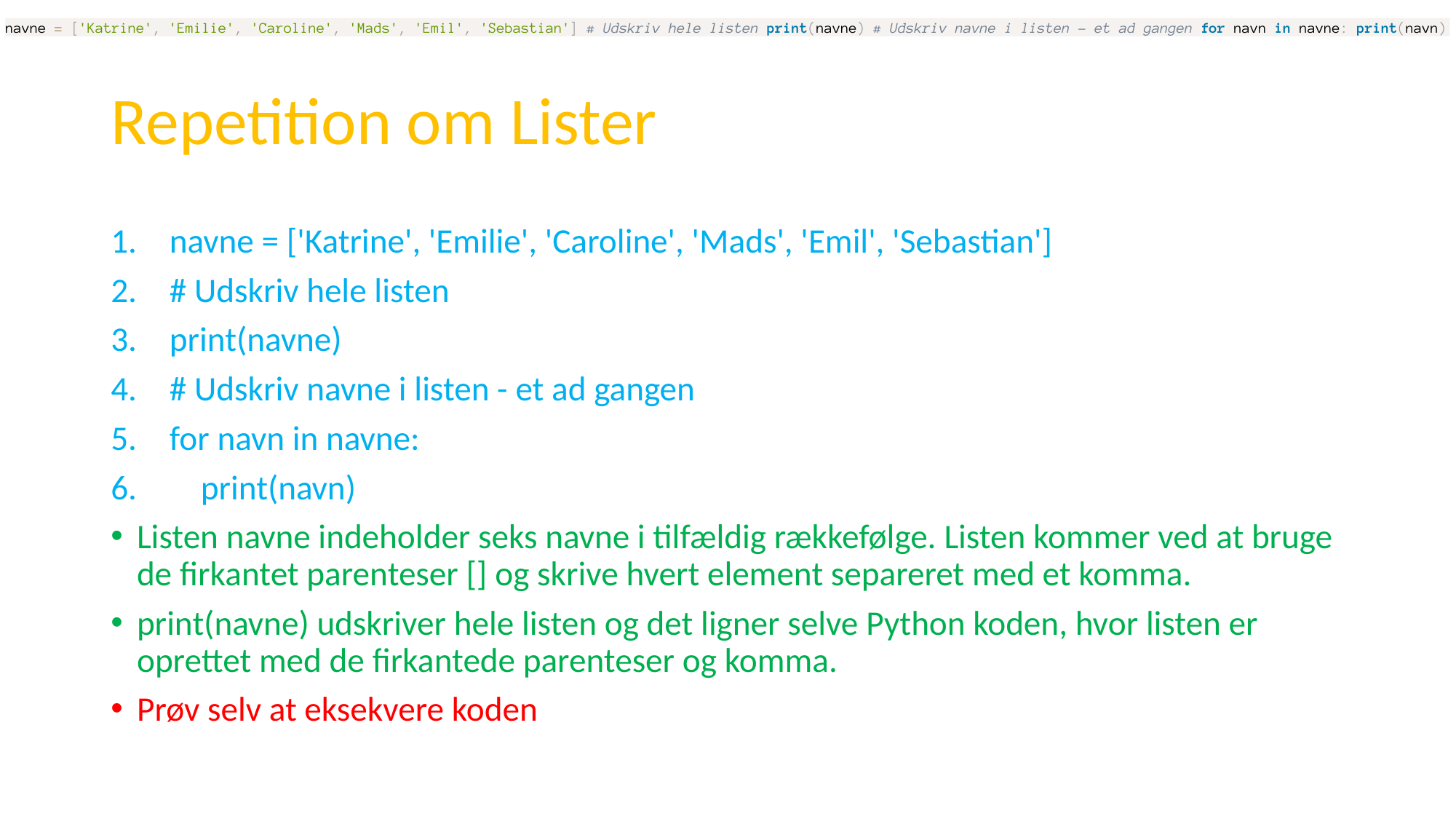

navne = ['Katrine', 'Emilie', 'Caroline', 'Mads', 'Emil', 'Sebastian'] # Udskriv hele listen print(navne) # Udskriv navne i listen - et ad gangen for navn in navne: print(navn)
# Repetition om Lister
navne = ['Katrine', 'Emilie', 'Caroline', 'Mads', 'Emil', 'Sebastian']
# Udskriv hele listen
print(navne)
# Udskriv navne i listen - et ad gangen
for navn in navne:
    print(navn)
Listen navne indeholder seks navne i tilfældig rækkefølge. Listen kommer ved at bruge de firkantet parenteser [] og skrive hvert element separeret med et komma.
print(navne) udskriver hele listen og det ligner selve Python koden, hvor listen er oprettet med de firkantede parenteser og komma.
Prøv selv at eksekvere koden